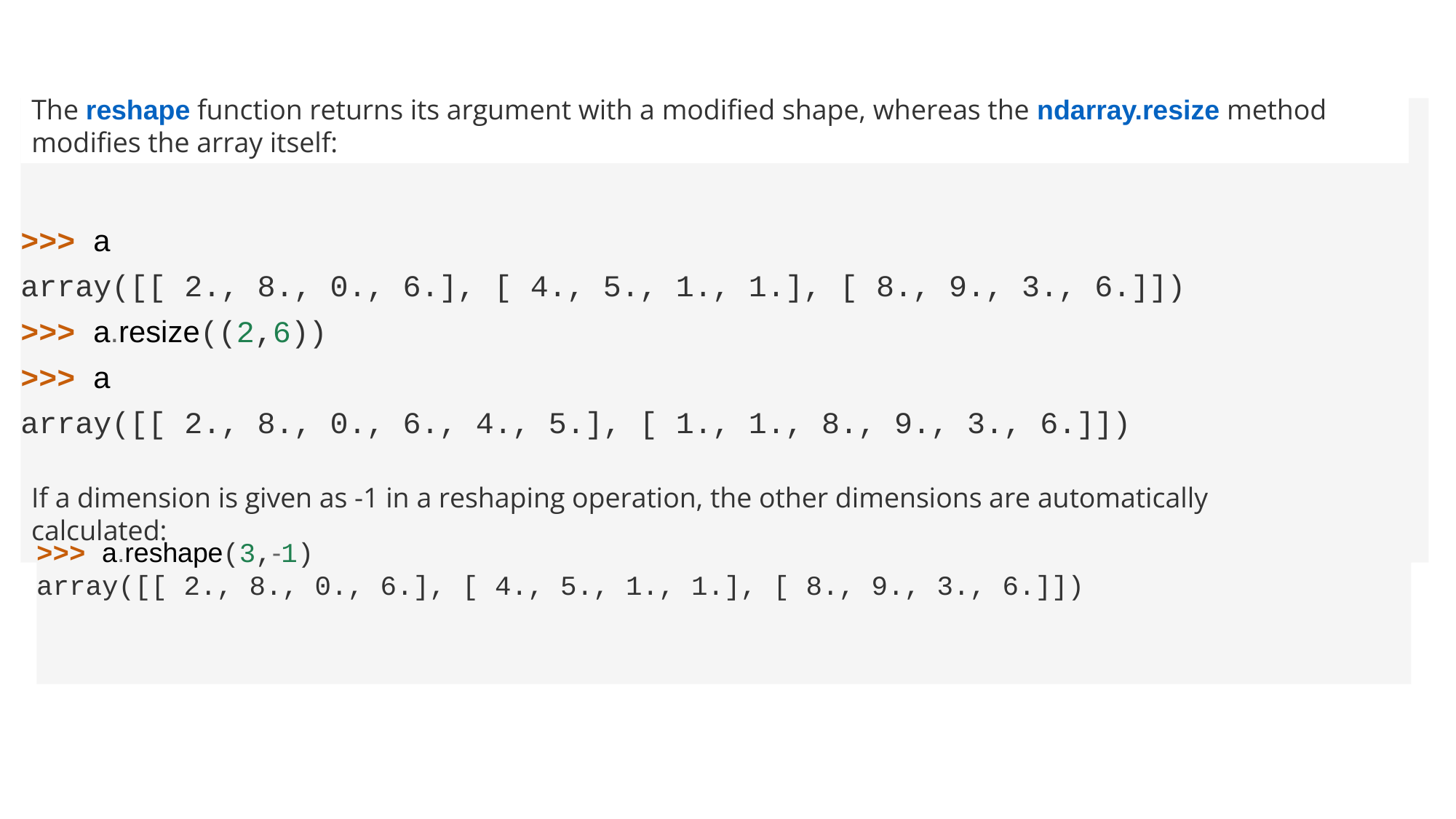

#
The reshape function returns its argument with a modified shape, whereas the ndarray.resize method modifies the array itself:
>>> a
array([[ 2., 8., 0., 6.], [ 4., 5., 1., 1.], [ 8., 9., 3., 6.]])
>>> a.resize((2,6))
>>> a
array([[ 2., 8., 0., 6., 4., 5.], [ 1., 1., 8., 9., 3., 6.]])
If a dimension is given as -1 in a reshaping operation, the other dimensions are automatically calculated:
>>> a.reshape(3,-1)
array([[ 2., 8., 0., 6.], [ 4., 5., 1., 1.], [ 8., 9., 3., 6.]])